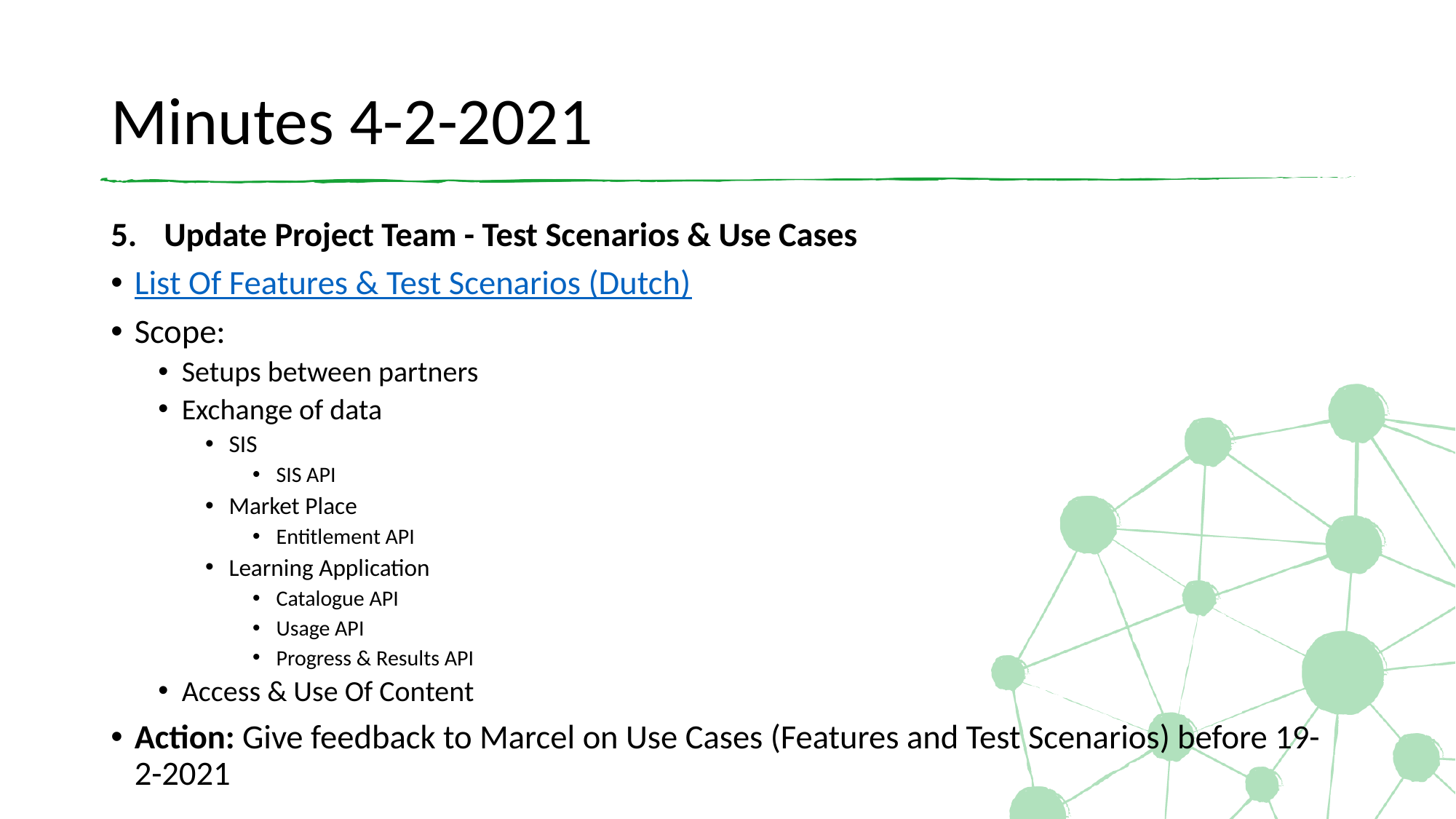

# Minutes 4-2-2021
Update Project Team - Test Scenarios & Use Cases
List Of Features & Test Scenarios (Dutch)
Scope:
Setups between partners
Exchange of data
SIS
SIS API
Market Place
Entitlement API
Learning Application
Catalogue API
Usage API
Progress & Results API
Access & Use Of Content
Action: Give feedback to Marcel on Use Cases (Features and Test Scenarios) before 19-2-2021